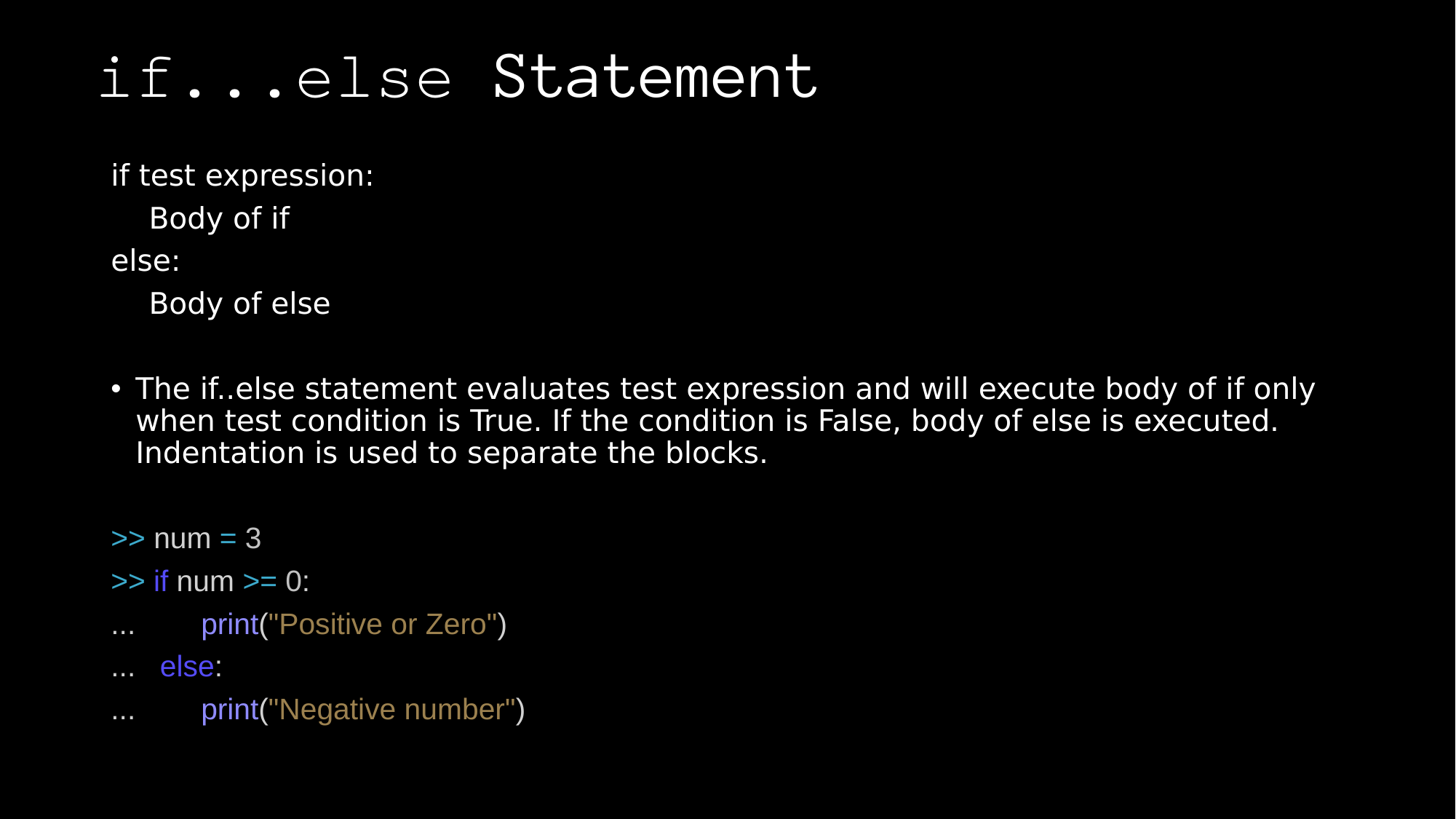

# if...else Statement
if test expression:
    Body of if
else:
    Body of else

The if..else statement evaluates test expression and will execute body of if only when test condition is True. If the condition is False, body of else is executed. Indentation is used to separate the blocks.

>> num = 3
>> if num >= 0:
...        print("Positive or Zero")
...   else:
...        print("Negative number")